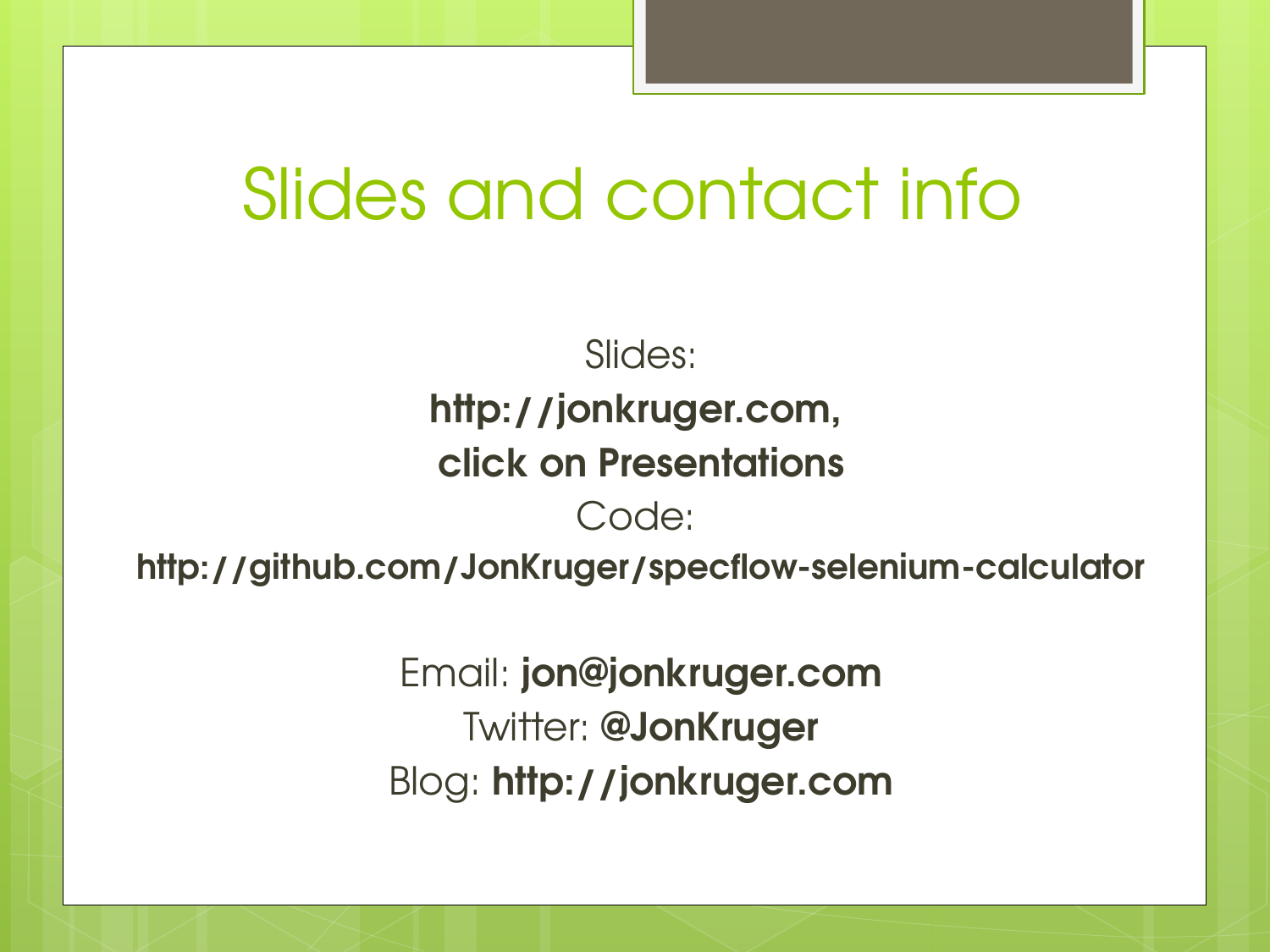

# Slides and contact info
Slides:
http://jonkruger.com,
click on Presentations
Code:
http://github.com/JonKruger/specflow-selenium-calculator

Email: jon@jonkruger.com
Twitter: @JonKruger
Blog: http://jonkruger.com